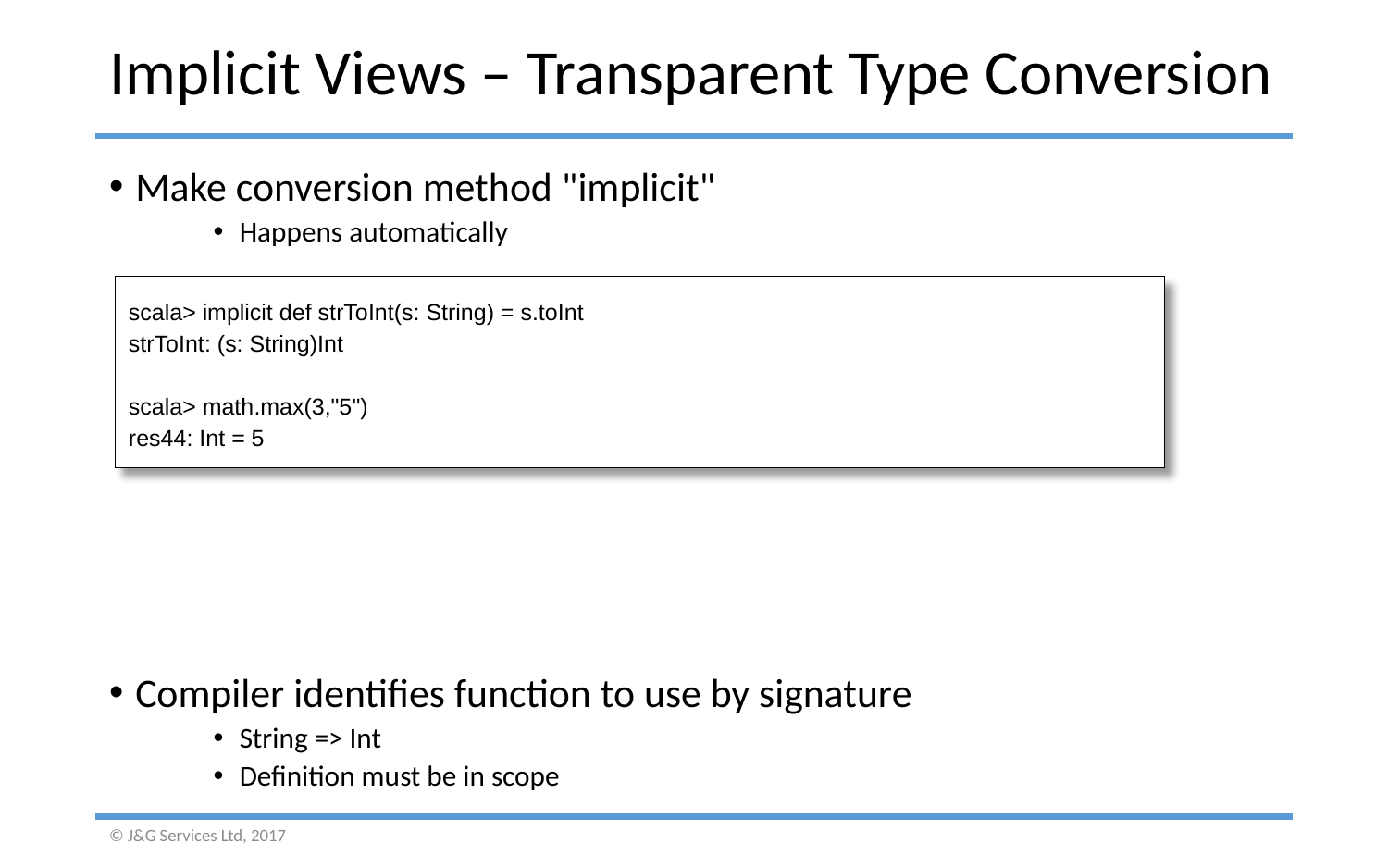

# Implicit Views – Transparent Type Conversion
Make conversion method "implicit"
Happens automatically

Compiler identifies function to use by signature
String => Int
Definition must be in scope

If more than one function with this signature, compilation fails
Ambiguity
scala> implicit def strToInt(s: String) = s.toInt
strToInt: (s: String)Int

scala> math.max(3,"5")
res44: Int = 5